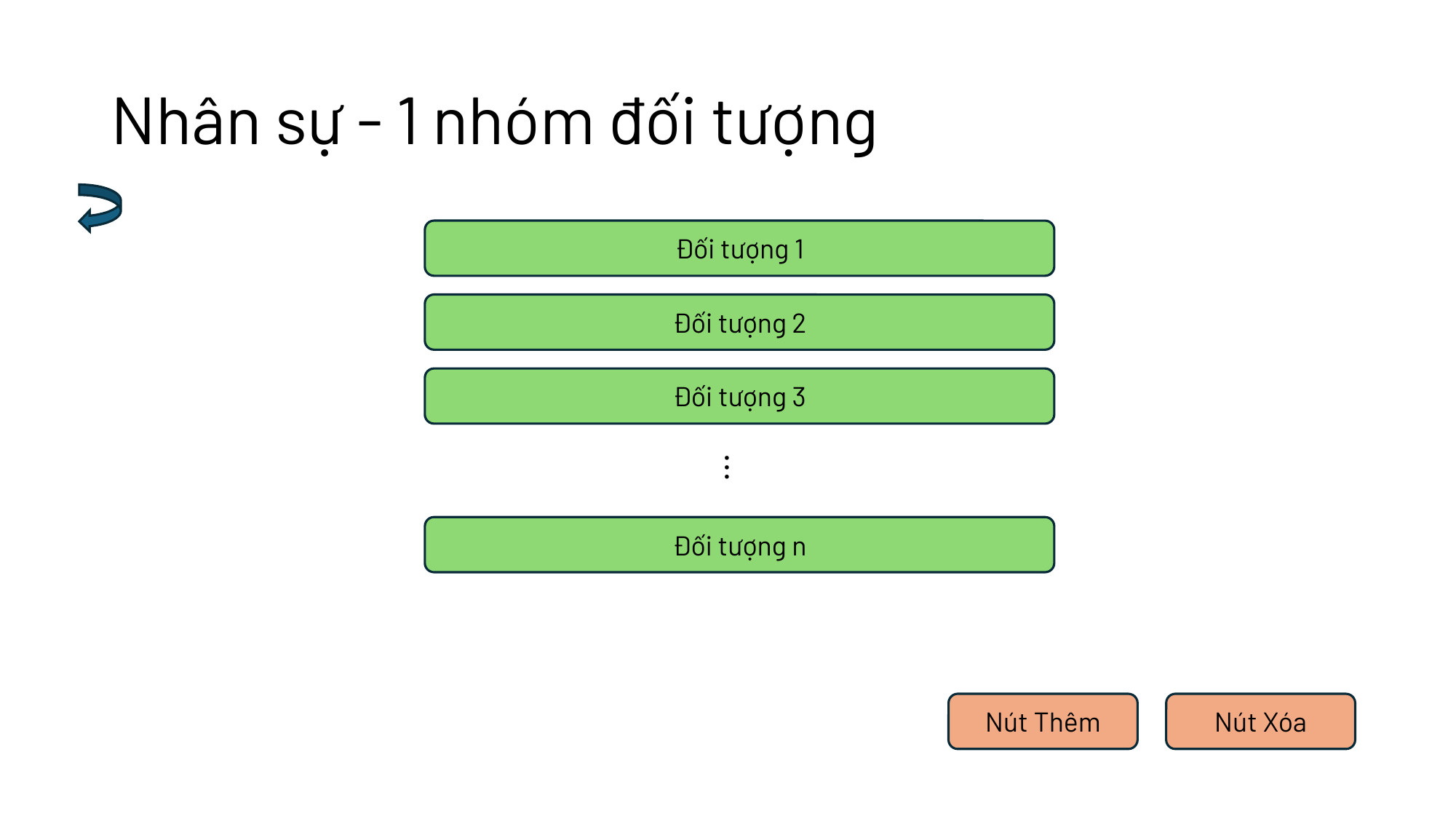

# Nhân sự - 1 nhóm đối tượng

Đối tượng 1
Đối tượng 2
Đối tượng 3
…
Đối tượng n
Nút Xóa
Nút Thêm